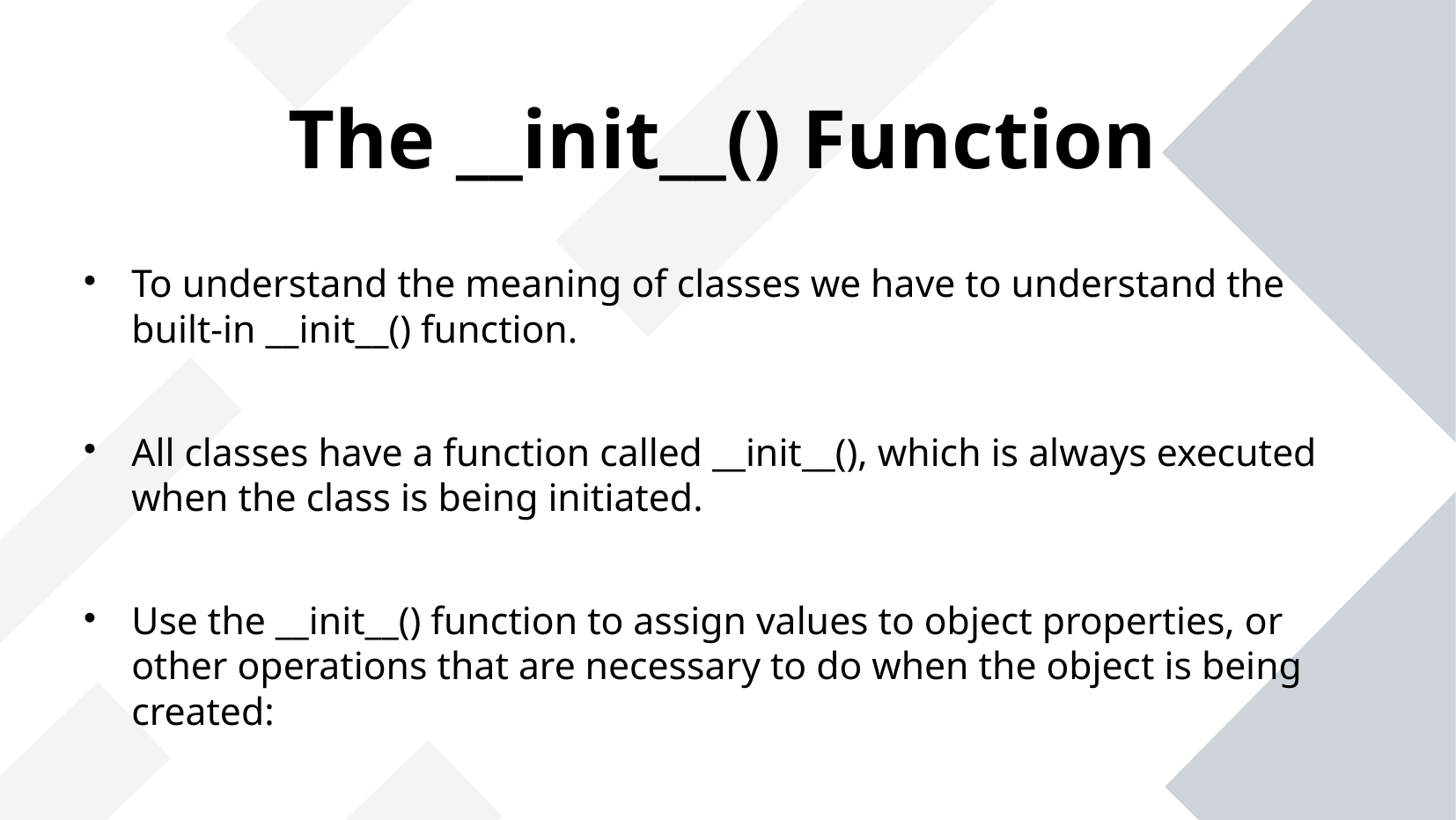

# The __init__() Function
To understand the meaning of classes we have to understand the built-in __init__() function.

All classes have a function called __init__(), which is always executed when the class is being initiated.

Use the __init__() function to assign values to object properties, or other operations that are necessary to do when the object is being created: